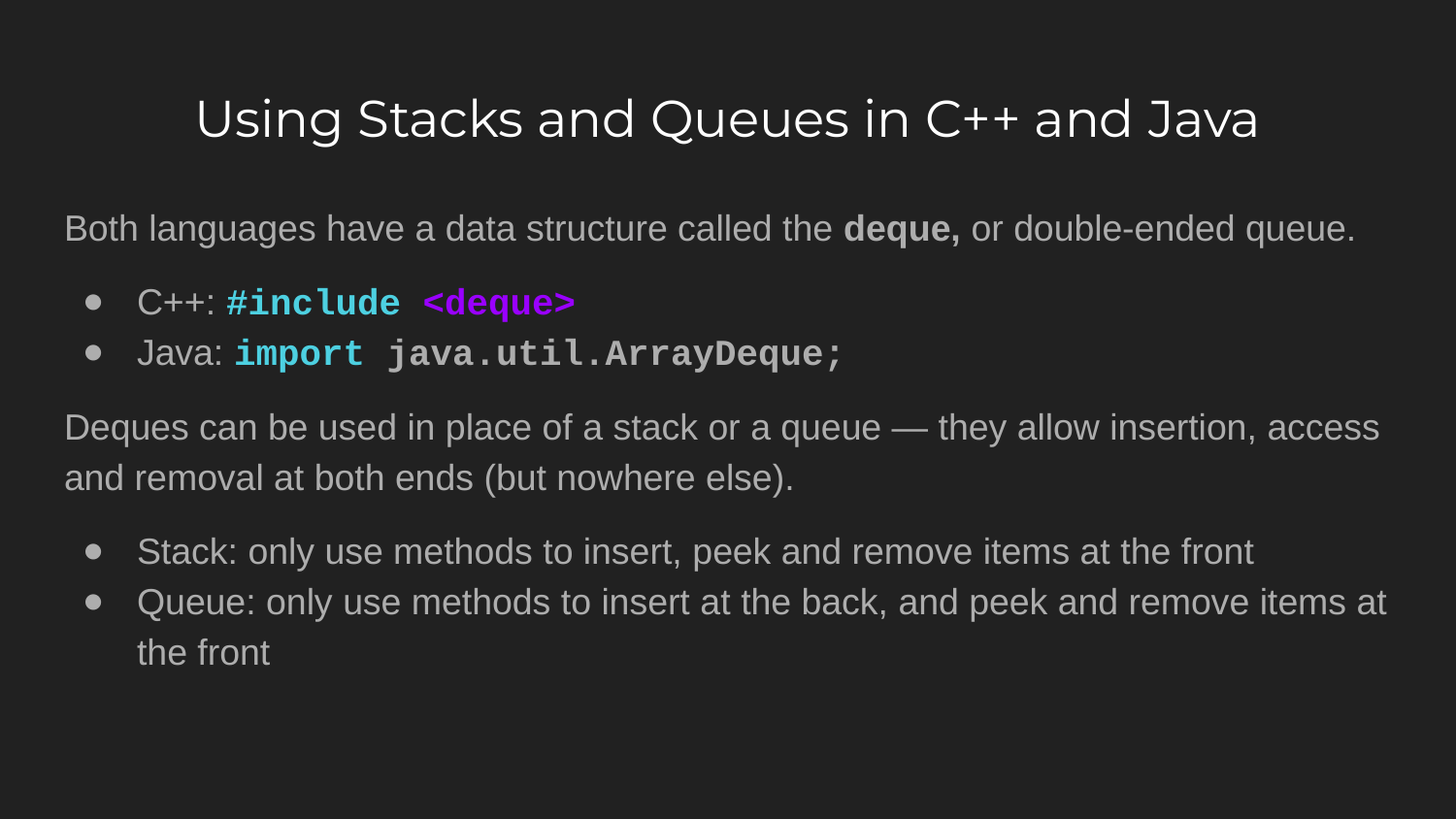

# Using Stacks and Queues in C++ and Java
Both languages have a data structure called the deque, or double-ended queue.
C++: #include <deque>
Java: import java.util.ArrayDeque;
Deques can be used in place of a stack or a queue — they allow insertion, access and removal at both ends (but nowhere else).
Stack: only use methods to insert, peek and remove items at the front
Queue: only use methods to insert at the back, and peek and remove items at the front